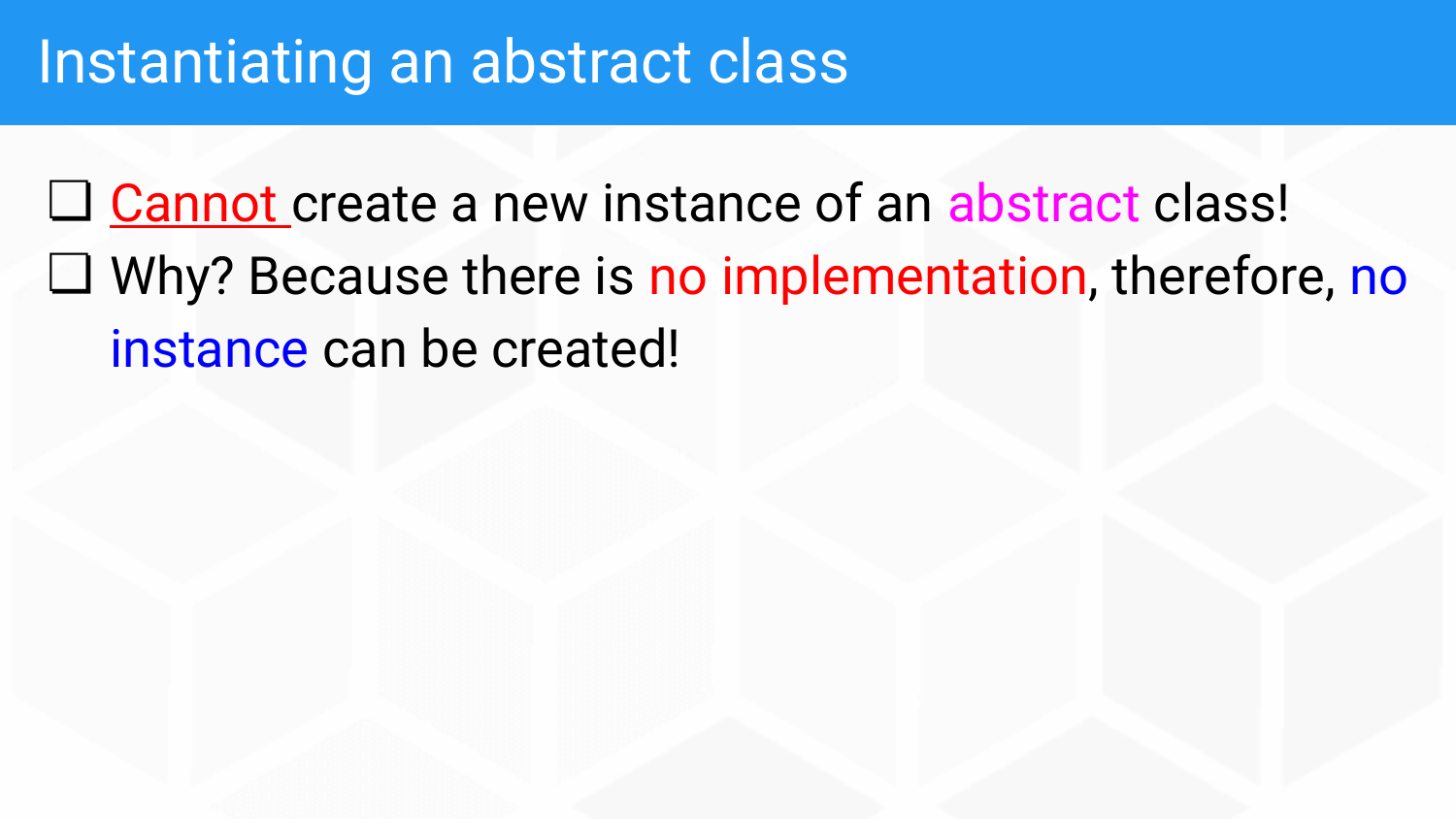

# Instantiating an abstract class
Cannot create a new instance of an abstract class!
Why? Because there is no implementation, therefore, no instance can be created!